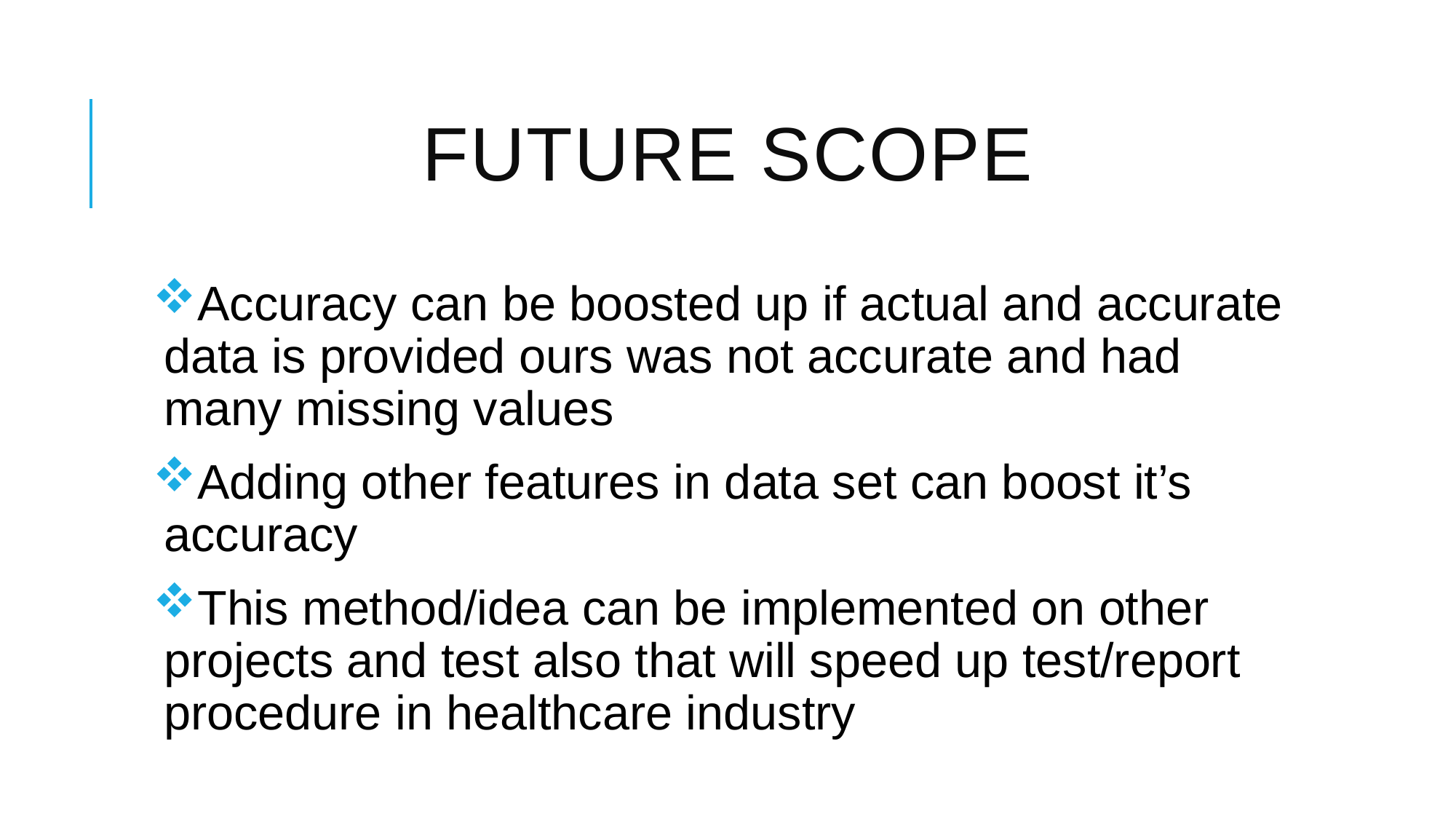

# Future Scope
Accuracy can be boosted up if actual and accurate data is provided ours was not accurate and had many missing values
Adding other features in data set can boost it’s accuracy
This method/idea can be implemented on other projects and test also that will speed up test/report procedure in healthcare industry